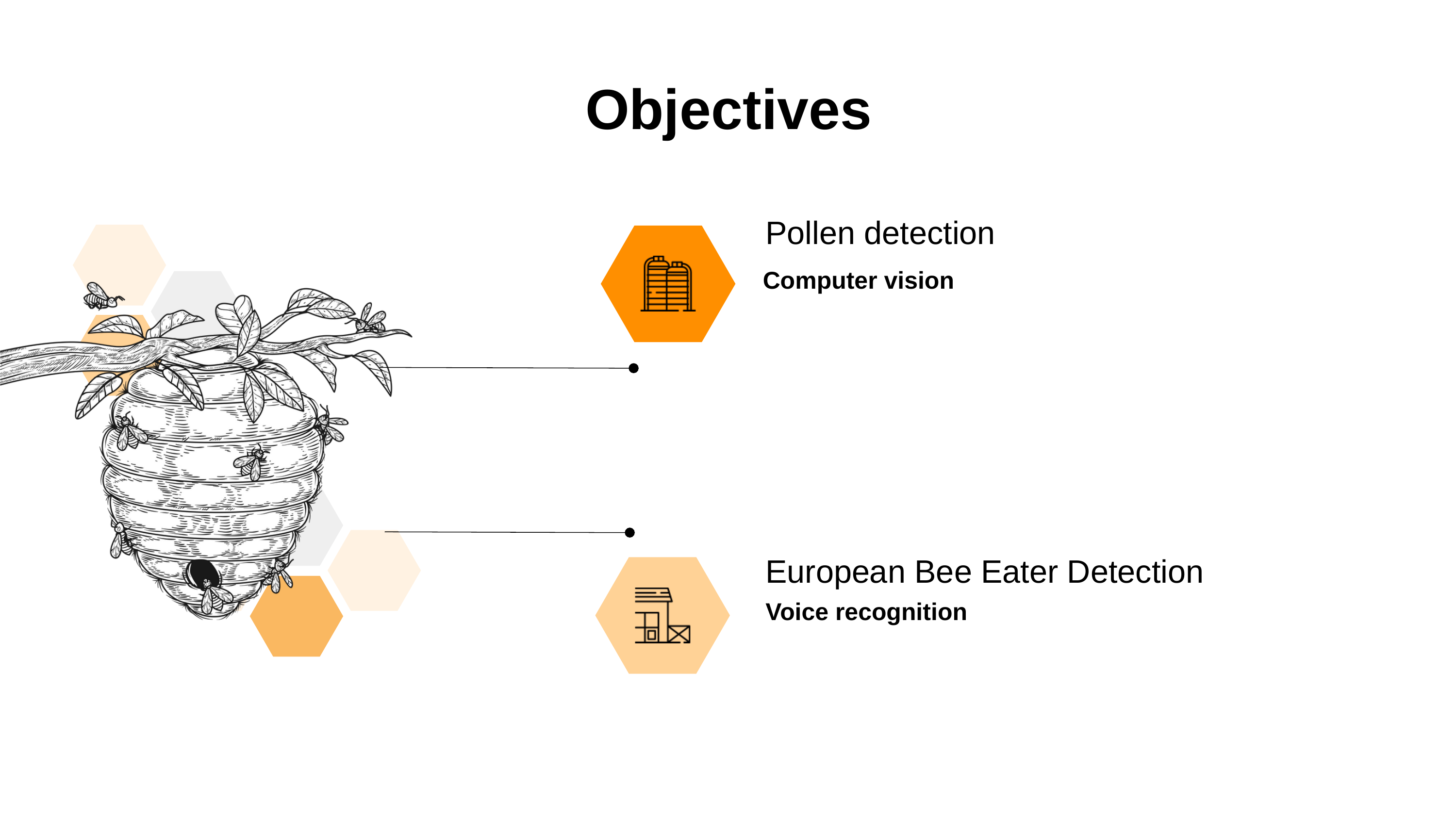

Objectives
Pollen detection

Computer vision

European Bee Eater Detection

Voice recognition